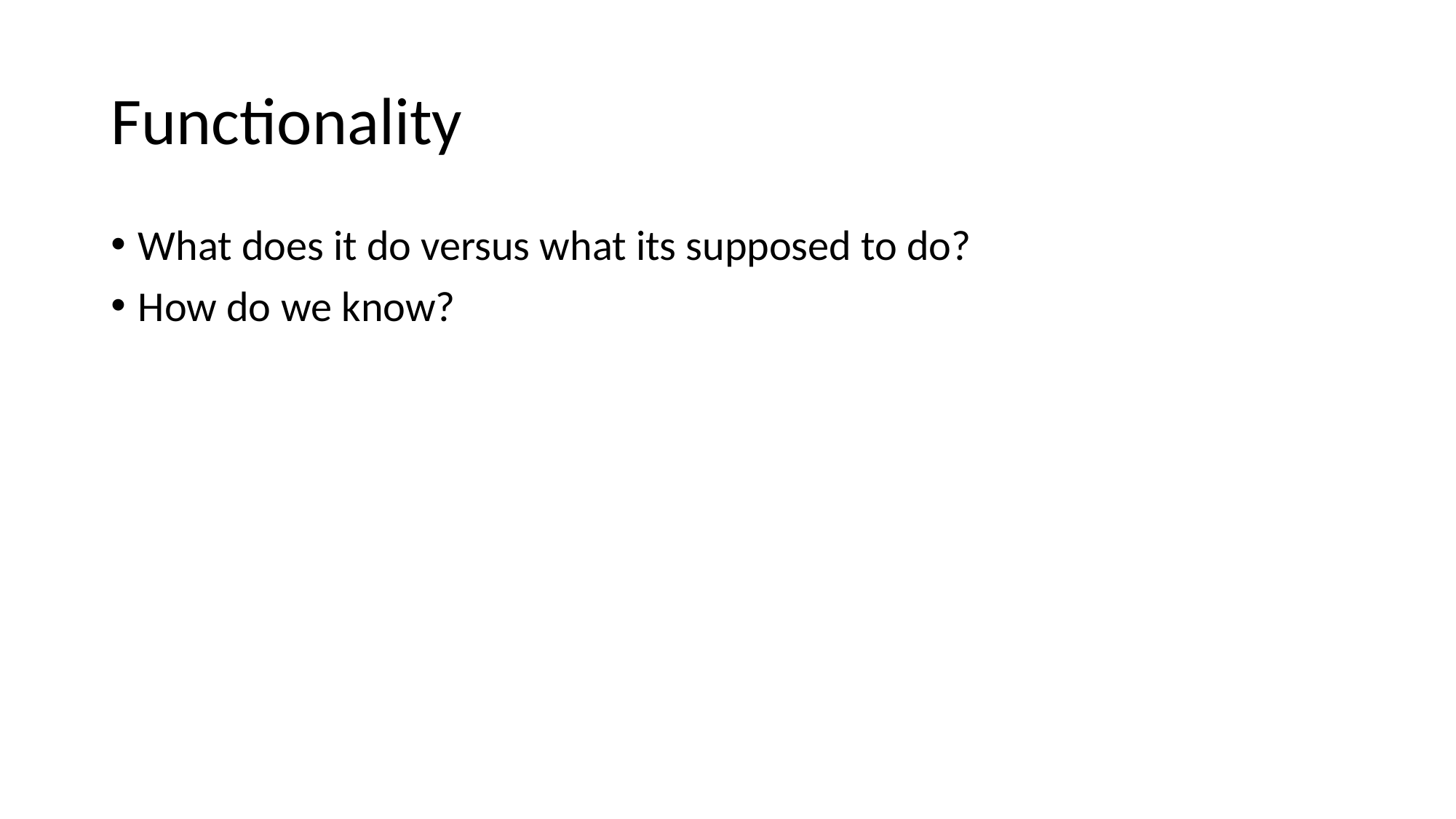

# Functionality
What does it do versus what its supposed to do?
How do we know?